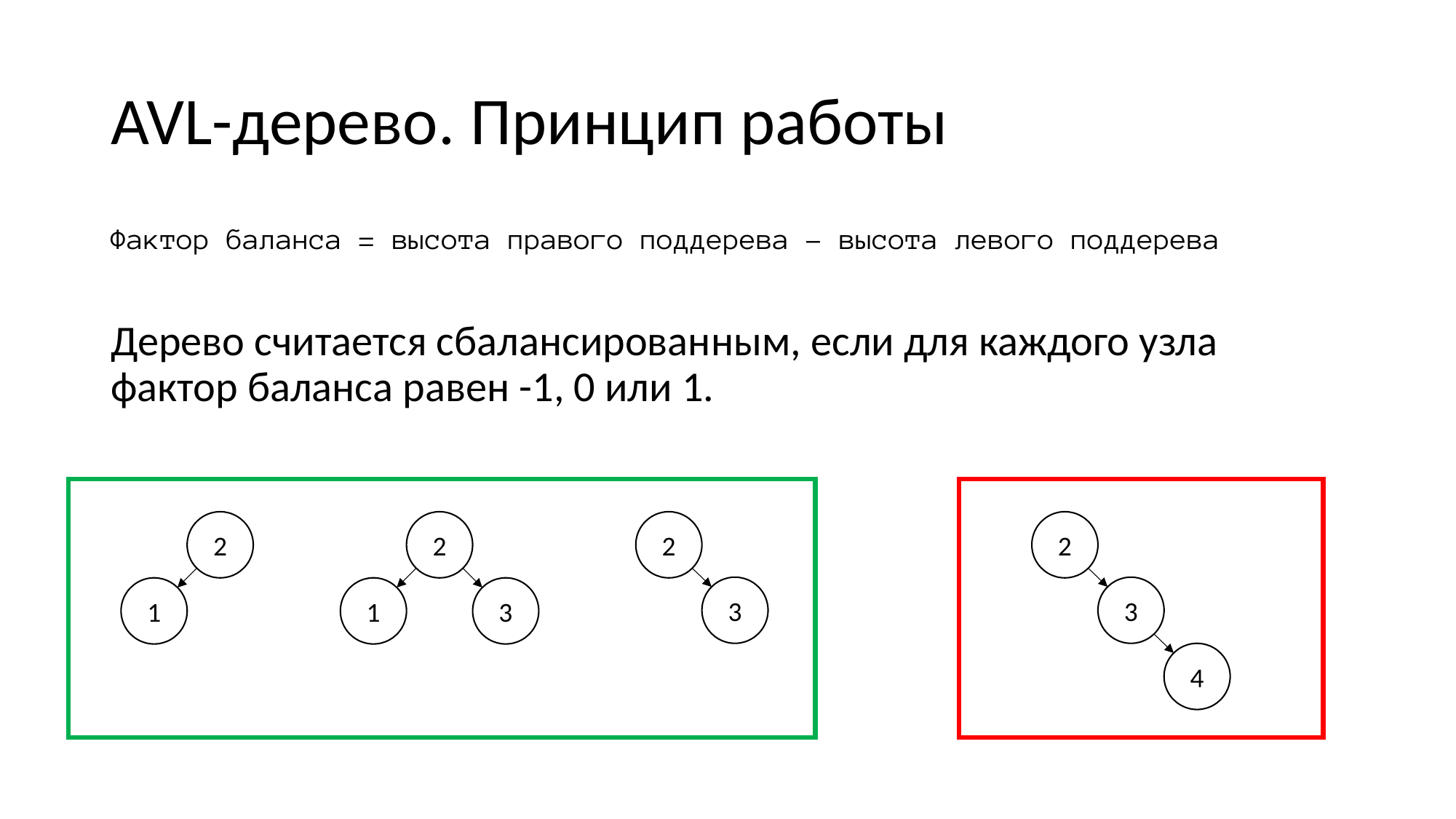

# AVL-дерево. Принцип работы
Фактор баланса = высота правого поддерева - высота левого поддерева

Дерево считается сбалансированным, если для каждого узла фактор баланса равен -1, 0 или 1.

2
2
2
2
3
3
1
1
3
4